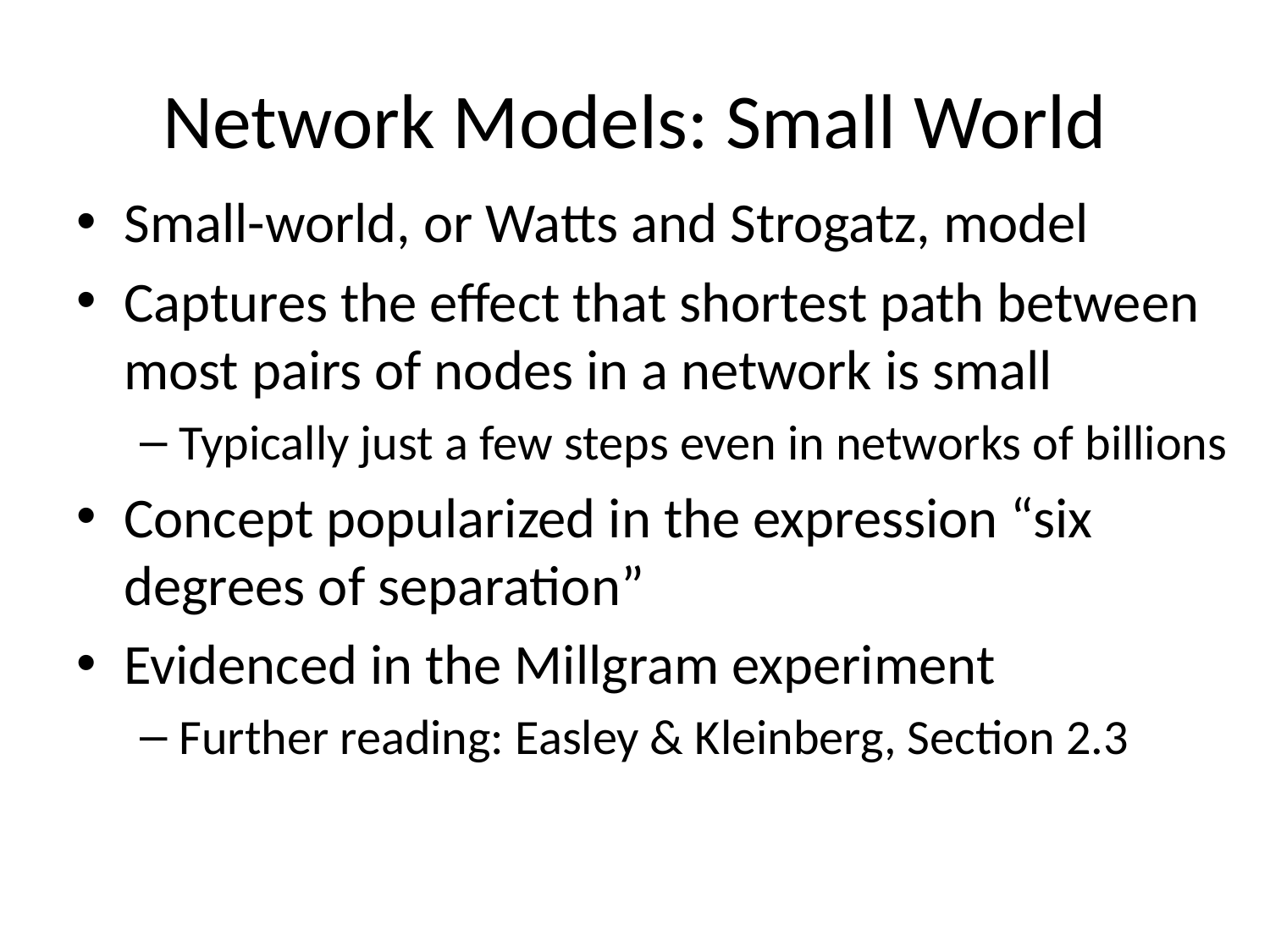

# Network Models: Small World
Small-world, or Watts and Strogatz, model
Captures the effect that shortest path between most pairs of nodes in a network is small
Typically just a few steps even in networks of billions
Concept popularized in the expression “six degrees of separation”
Evidenced in the Millgram experiment
Further reading: Easley & Kleinberg, Section 2.3